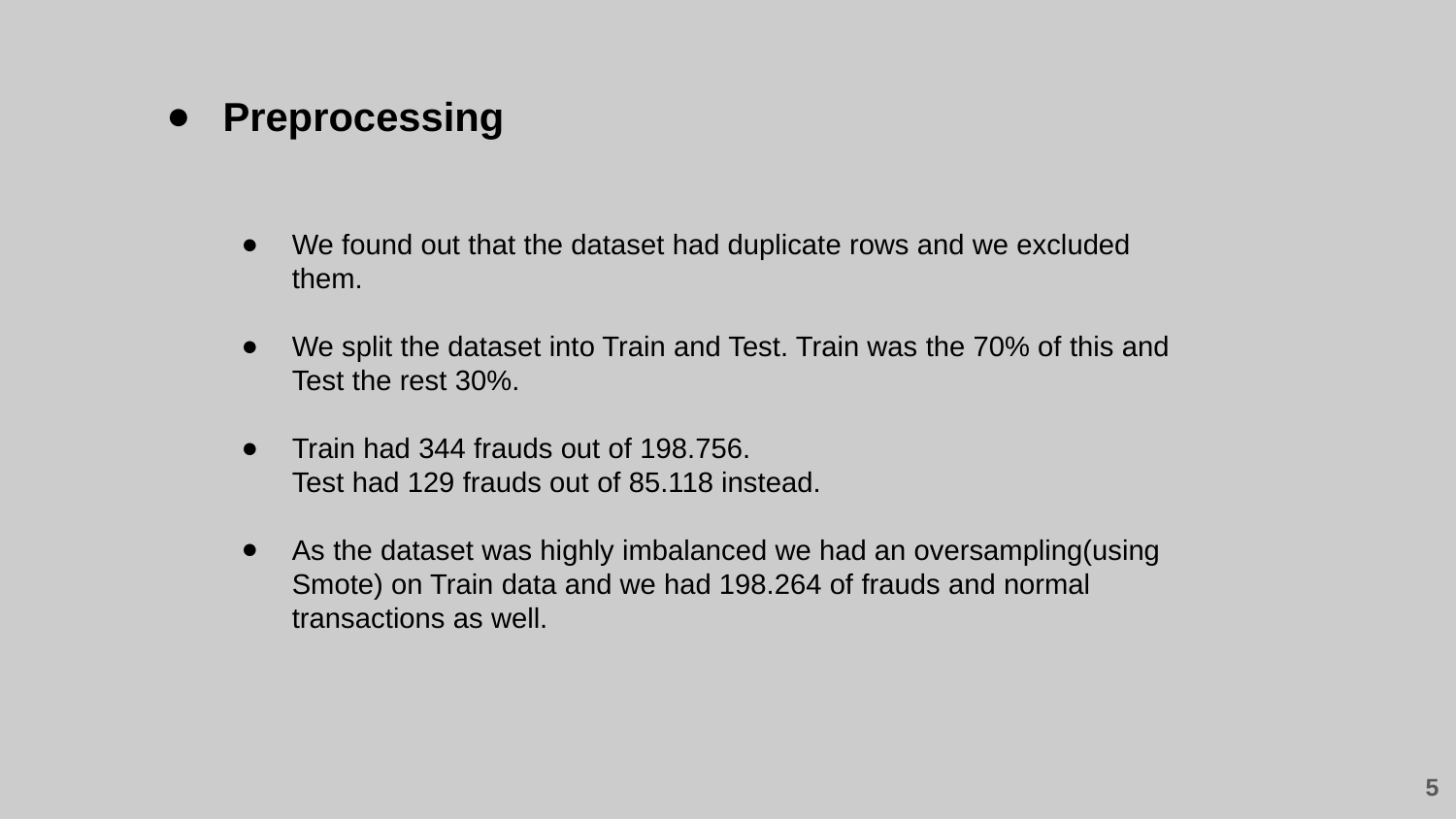

Preprocessing
We found out that the dataset had duplicate rows and we excluded them.

We split the dataset into Train and Test. Train was the 70% of this and Test the rest 30%.

Train had 344 frauds out of 198.756.
Test had 129 frauds out of 85.118 instead.

As the dataset was highly imbalanced we had an oversampling(using Smote) on Train data and we had 198.264 of frauds and normal transactions as well.
5